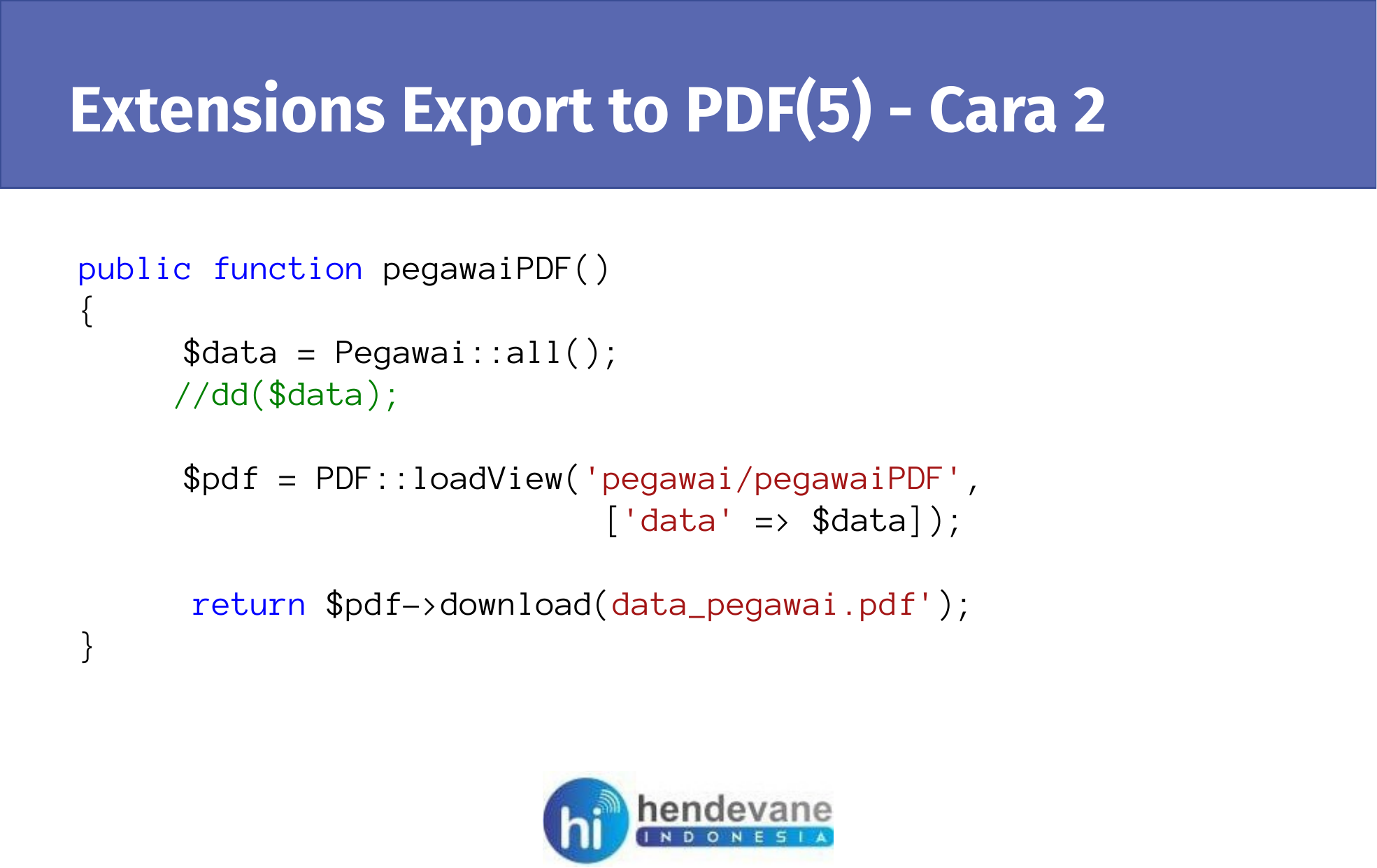

Extensions Export to PDF(5) - Cara 2
public function pegawaiPDF()
{
	$data = Pegawai::all();
     //dd($data);

	$pdf = PDF::loadView('pegawai/pegawaiPDF',
					['data' => $data]);

      return $pdf->download(data_pegawai.pdf');
}